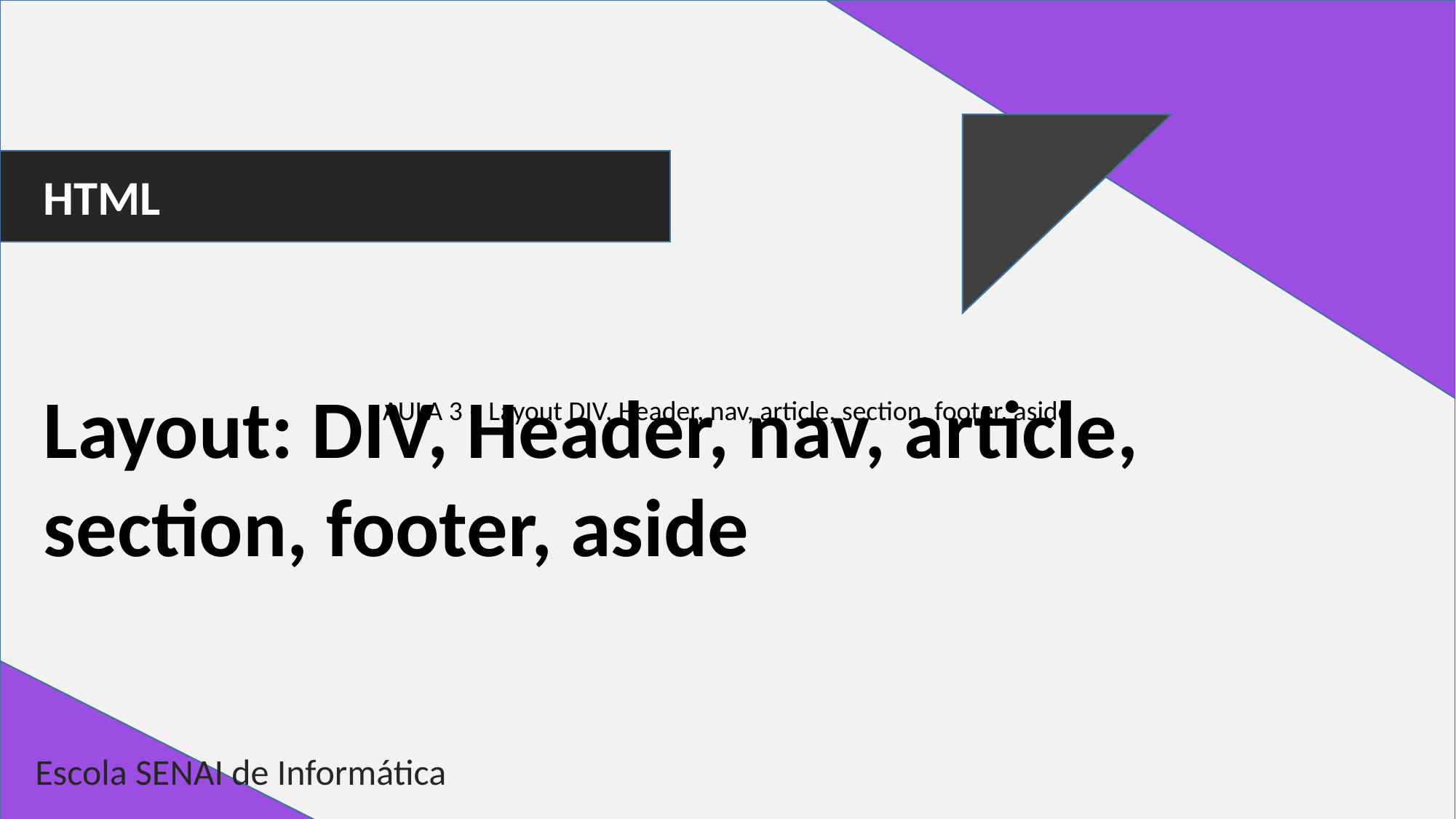

HTML
Layout: DIV, Header, nav, article, section, footer, aside
AULA 3 – Layout DIV, Header, nav, article, section, footer, aside

Escola SENAI de Informática